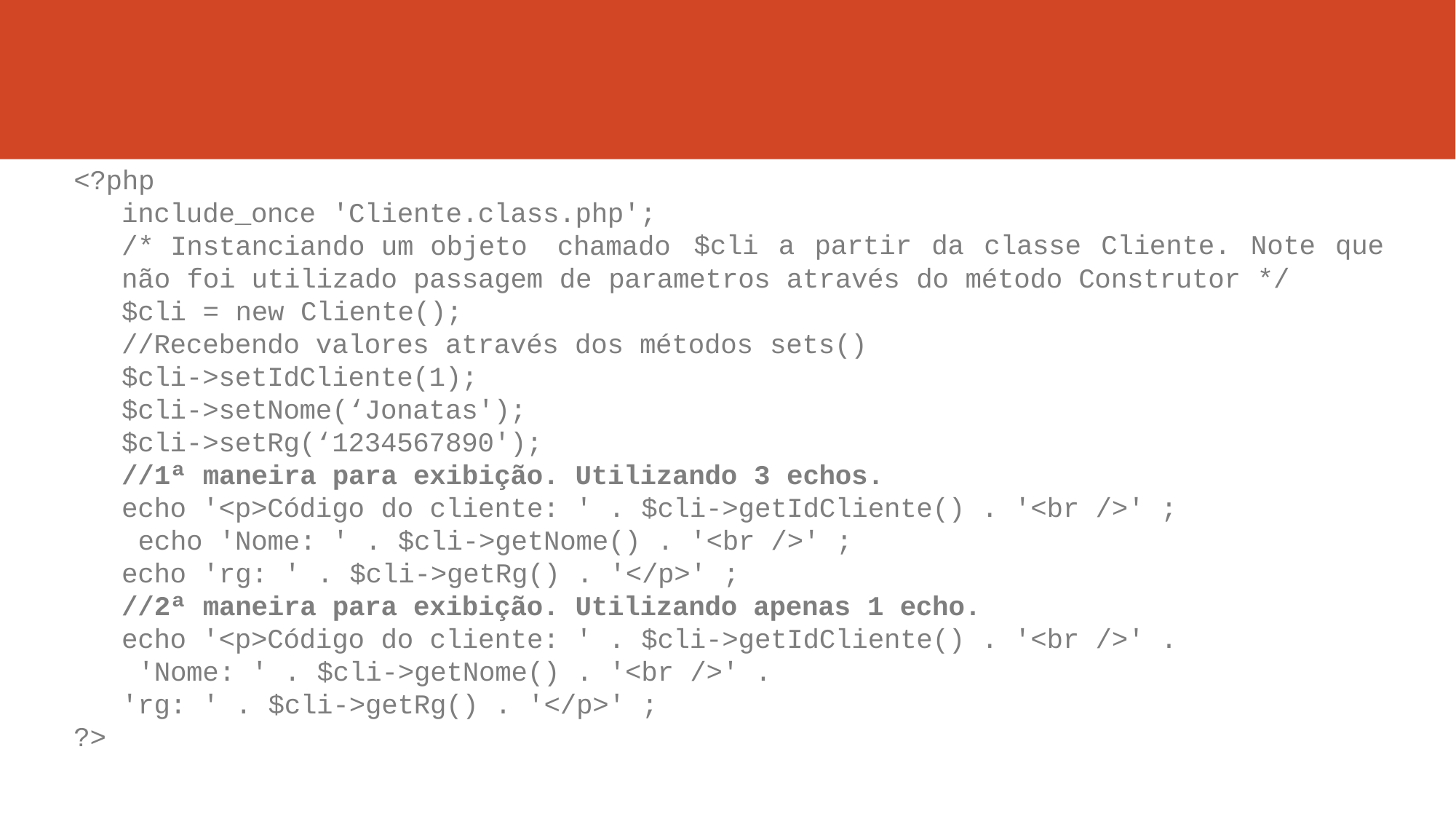

<?php
include_once 'Cliente.class.php';
/* Instanciando um objeto chamado
$cli a partir da classe Cliente. Note que
não foi utilizado passagem de parametros através do método Construtor */
$cli = new Cliente();
//Recebendo valores através dos métodos sets()
$cli->setIdCliente(1);
$cli->setNome(‘Jonatas');
$cli->setRg(‘1234567890');
//1ª maneira para exibição. Utilizando 3 echos.
echo '<p>Código do cliente: ' . $cli->getIdCliente() . '<br />' ;  echo 'Nome: ' . $cli->getNome() . '<br />' ;
echo 'rg: ' . $cli->getRg() . '</p>' ;
//2ª maneira para exibição. Utilizando apenas 1 echo.
echo '<p>Código do cliente: ' . $cli->getIdCliente() . '<br />' .  'Nome: ' . $cli->getNome() . '<br />' .
'rg: ' . $cli->getRg() . '</p>' ;
?>